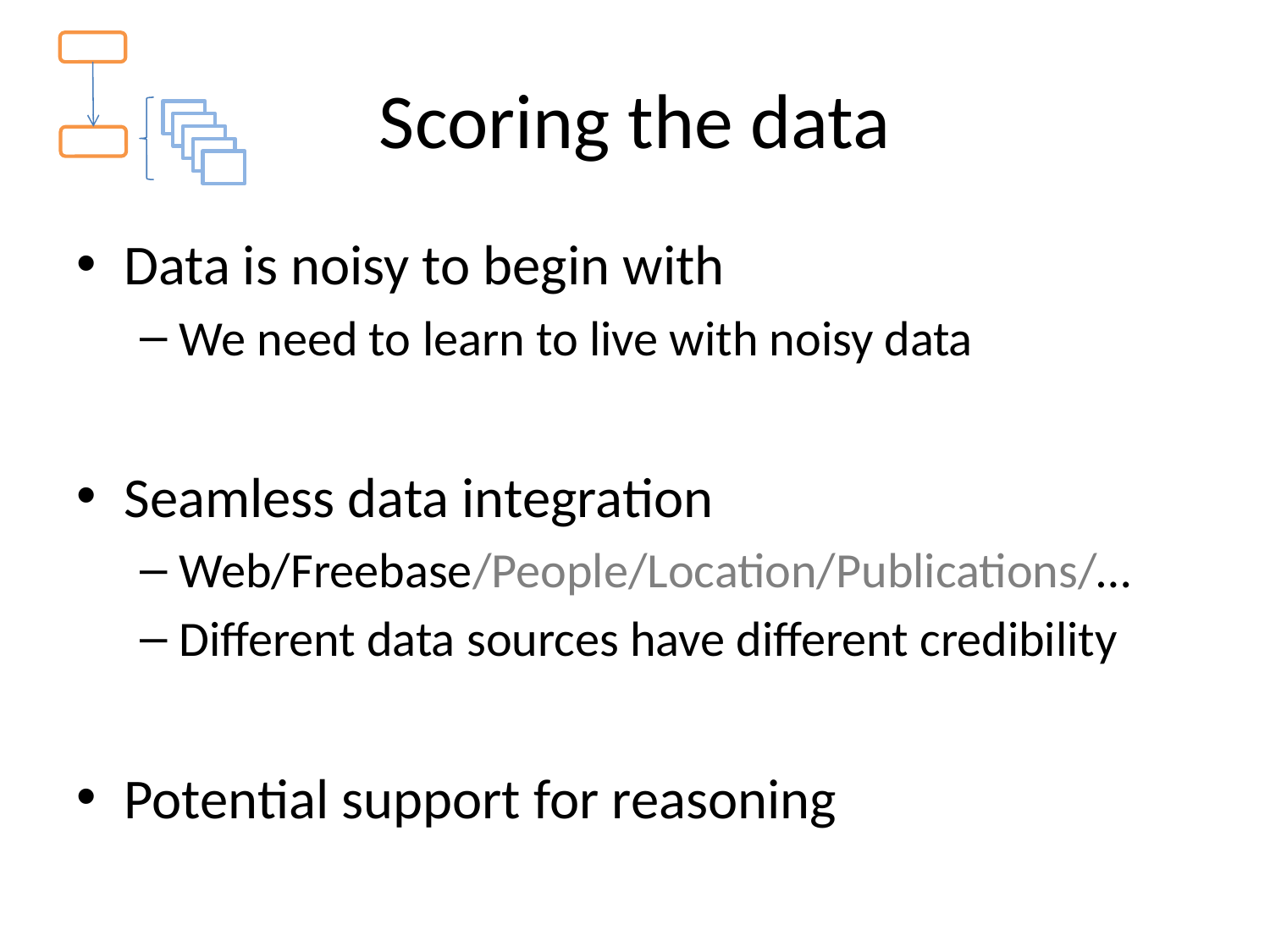

# Scoring the data
Data is noisy to begin with
We need to learn to live with noisy data

Seamless data integration
Web/Freebase/People/Location/Publications/…
Different data sources have different credibility

Potential support for reasoning